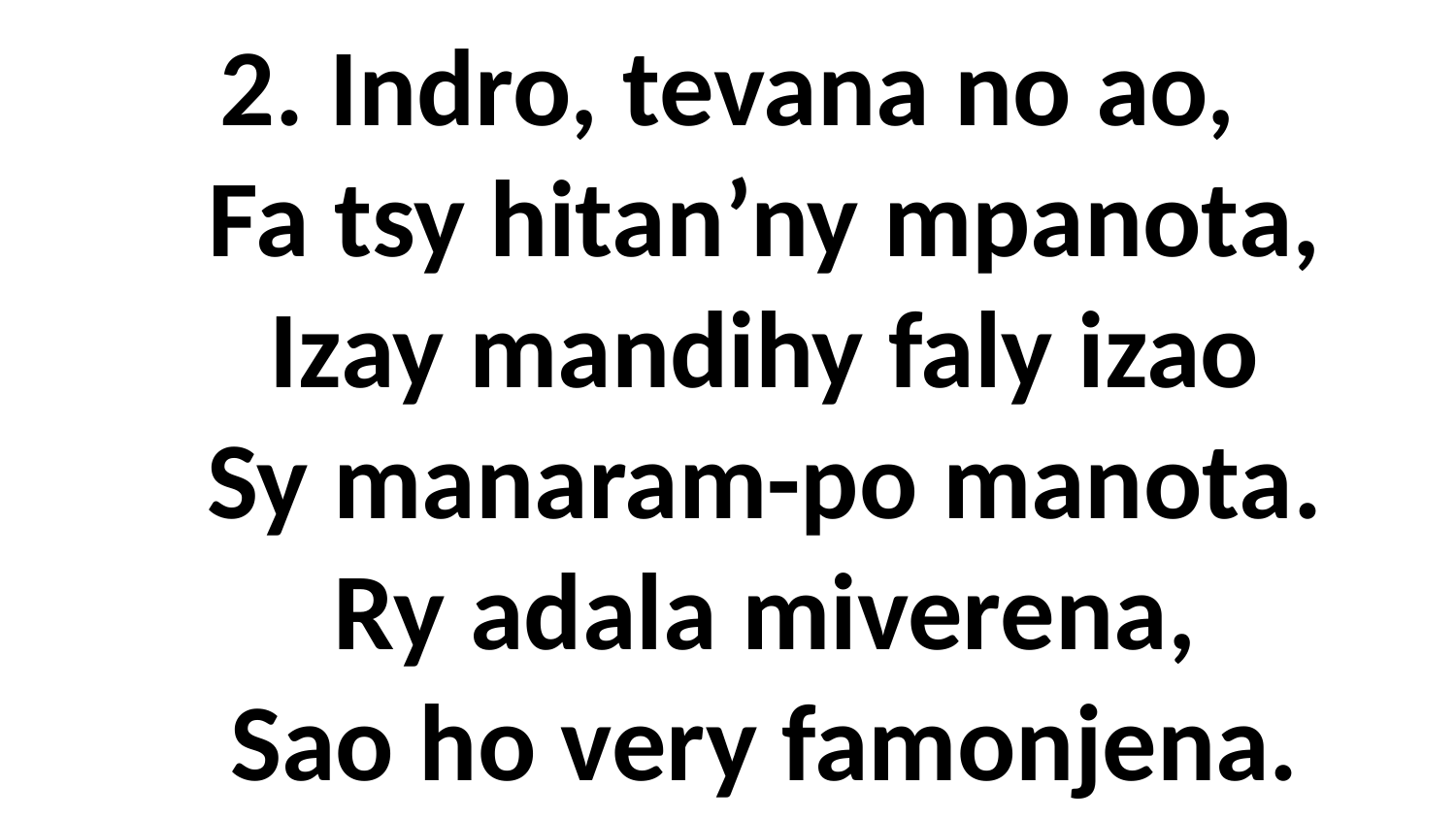

# 2. Indro, tevana no ao, Fa tsy hitan’ny mpanota, Izay mandihy faly izao Sy manaram-po manota. Ry adala miverena, Sao ho very famonjena.